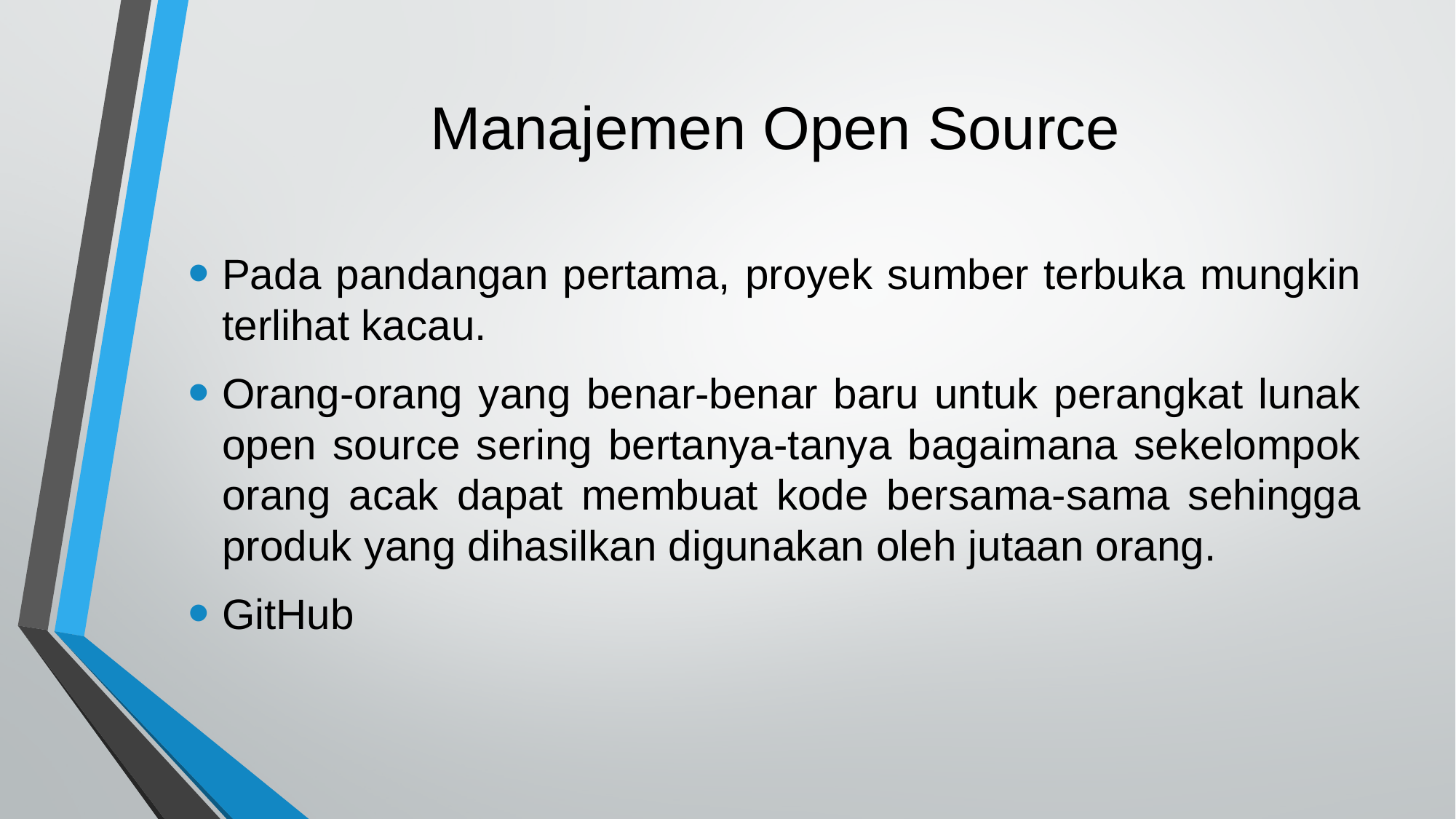

# Manajemen Open Source
Pada pandangan pertama, proyek sumber terbuka mungkin terlihat kacau.
Orang-orang yang benar-benar baru untuk perangkat lunak open source sering bertanya-tanya bagaimana sekelompok orang acak dapat membuat kode bersama-sama sehingga produk yang dihasilkan digunakan oleh jutaan orang.
GitHub